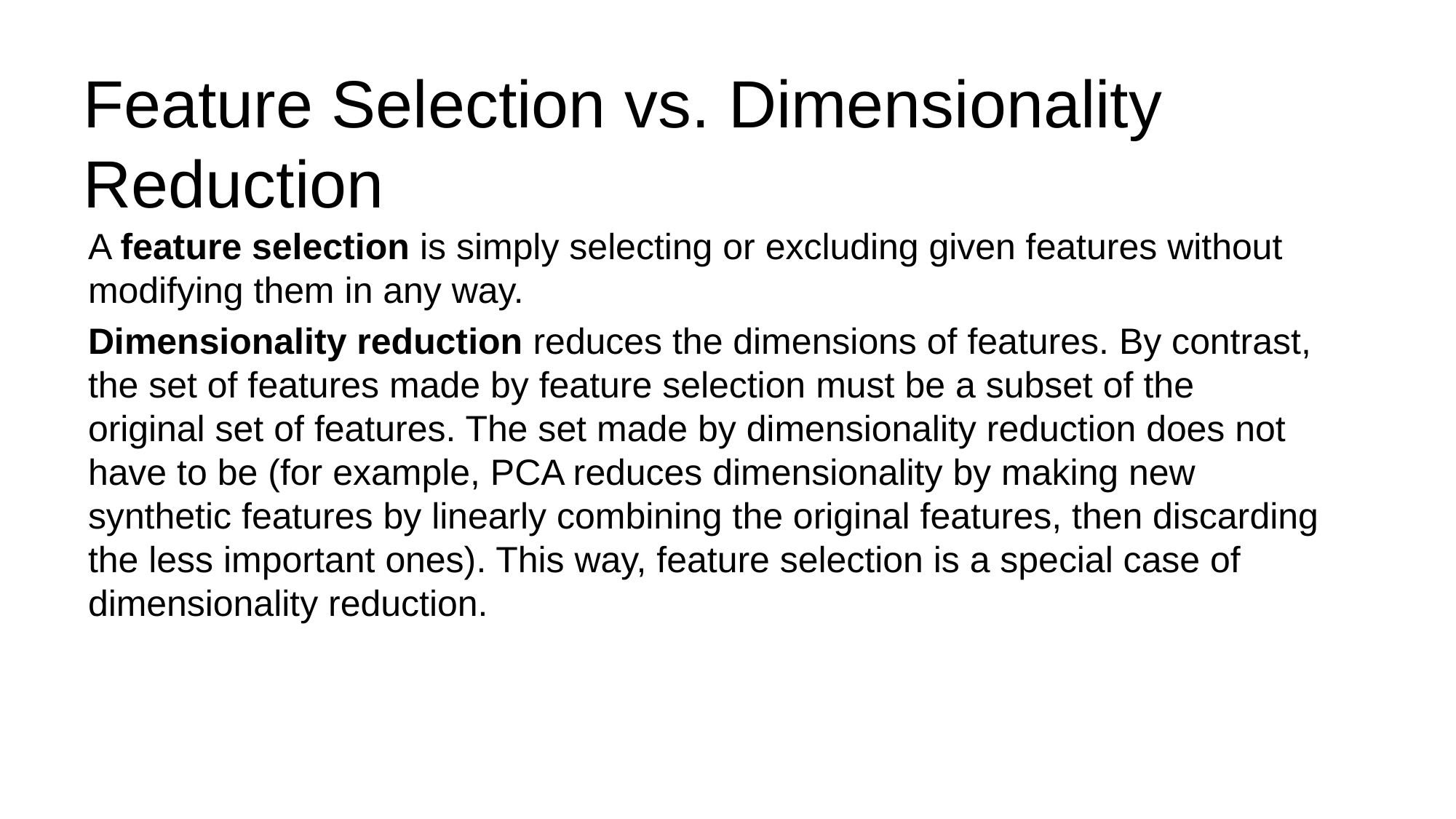

# Feature Selection vs. Dimensionality Reduction
A feature selection is simply selecting or excluding given features without modifying them in any way.
Dimensionality reduction reduces the dimensions of features. By contrast, the set of features made by feature selection must be a subset of the original set of features. The set made by dimensionality reduction does not have to be (for example, PCA reduces dimensionality by making new synthetic features by linearly combining the original features, then discarding the less important ones). This way, feature selection is a special case of dimensionality reduction.